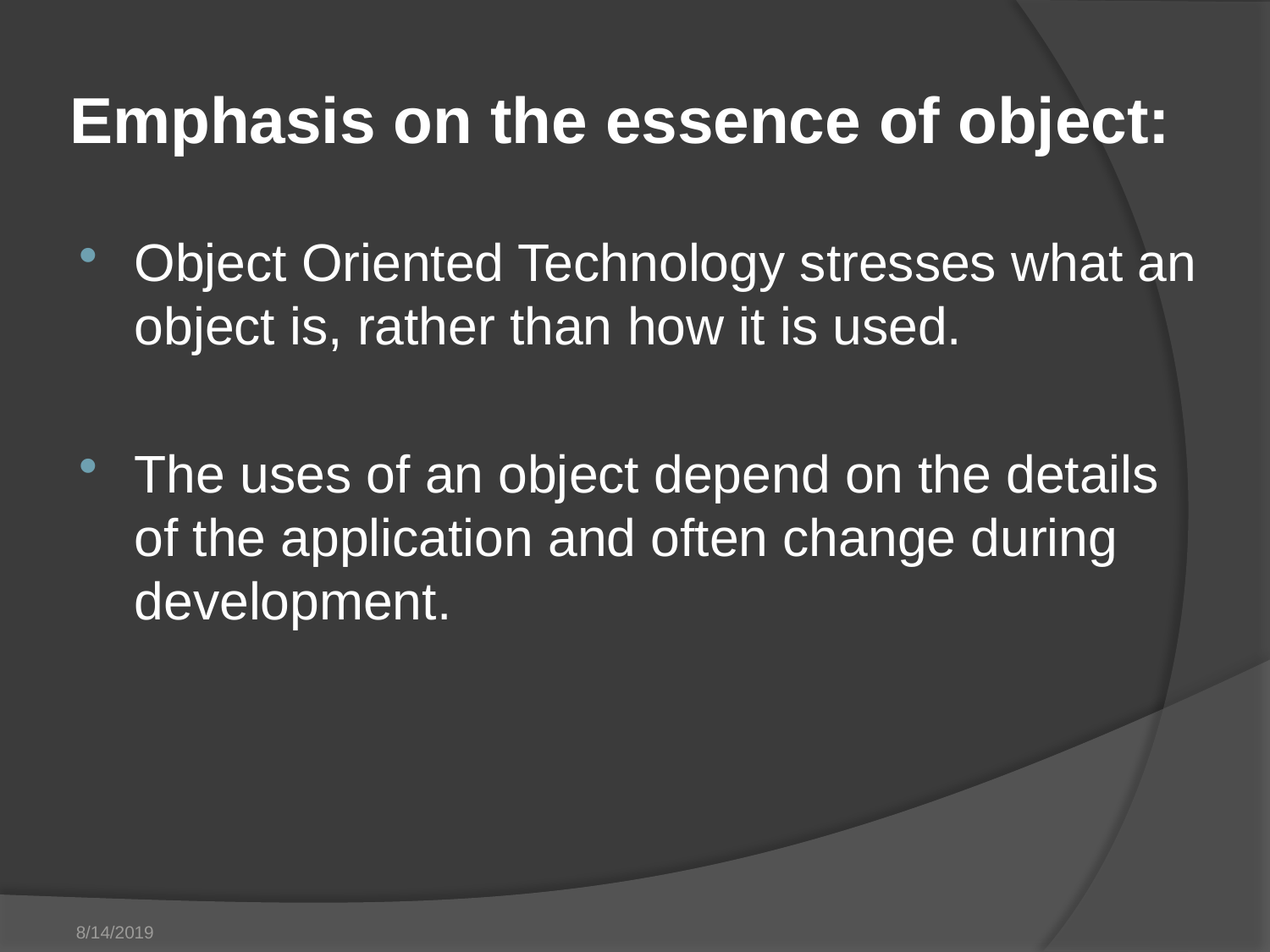

# Emphasis on the essence of object:
Object Oriented Technology stresses what an object is, rather than how it is used.

The uses of an object depend on the details of the application and often change during development.

8/14/2019